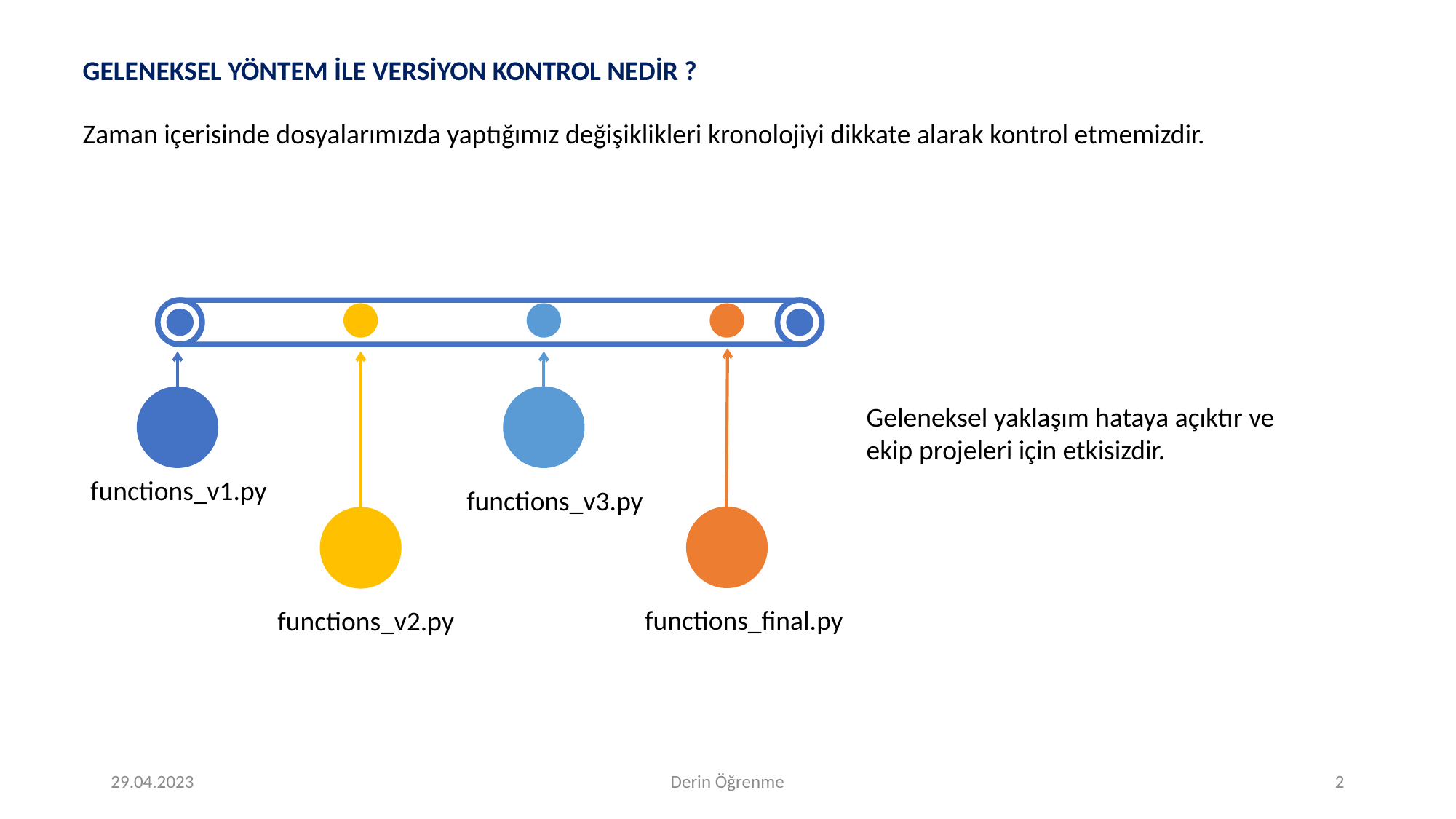

GELENEKSEL YÖNTEM İLE VERSİYON KONTROL NEDİR ?
Zaman içerisinde dosyalarımızda yaptığımız değişiklikleri kronolojiyi dikkate alarak kontrol etmemizdir.

Geleneksel yaklaşım hataya açıktır ve
ekip projeleri için etkisizdir.
functions_v1.py
functions_v3.py

functions_final.py
functions_v2.py
29.04.2023
Derin Öğrenme
2